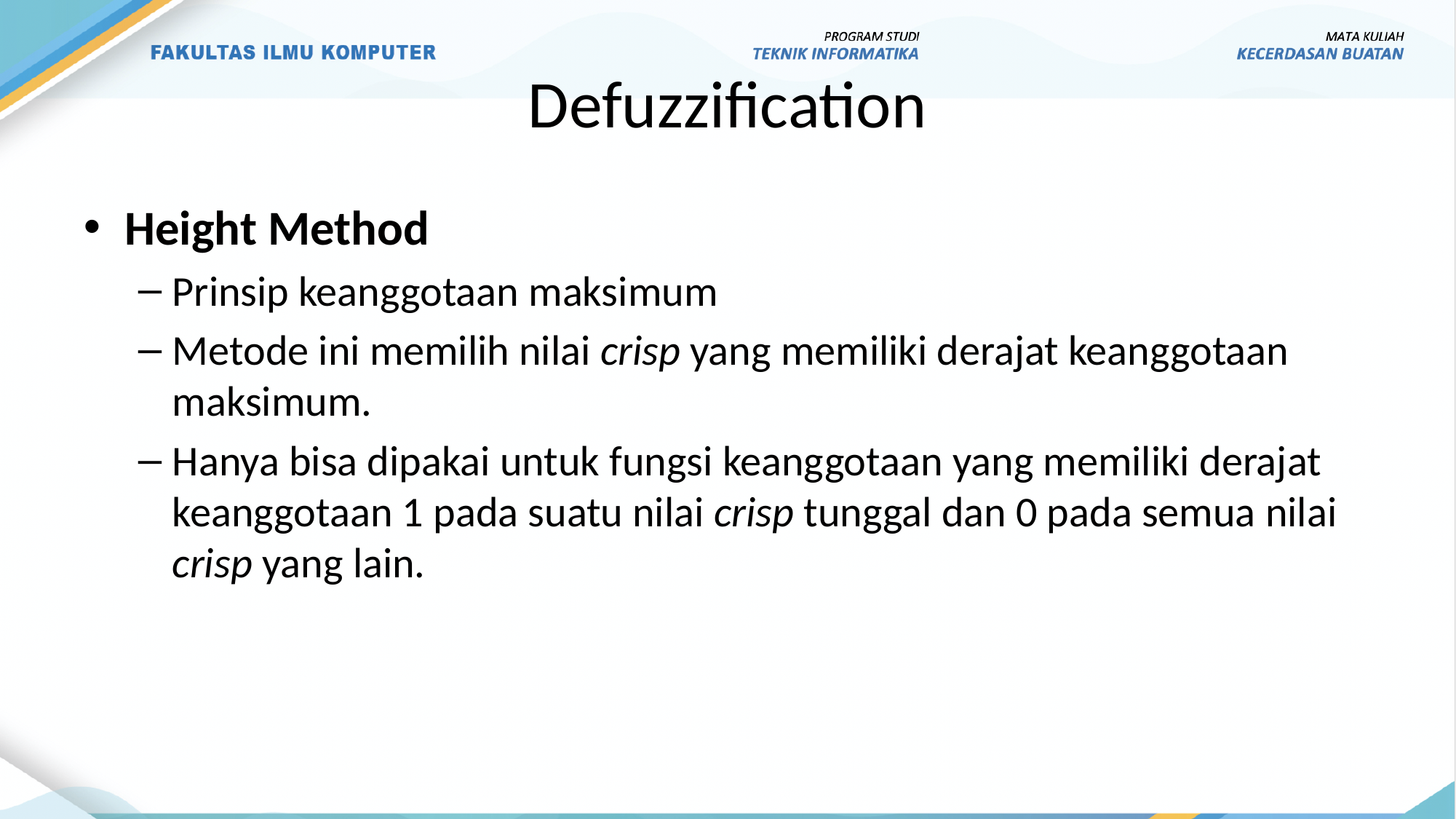

# Defuzzification
Height Method
Prinsip keanggotaan maksimum
Metode ini memilih nilai crisp yang memiliki derajat keanggotaan maksimum.
Hanya bisa dipakai untuk fungsi keanggotaan yang memiliki derajat keanggotaan 1 pada suatu nilai crisp tunggal dan 0 pada semua nilai crisp yang lain.